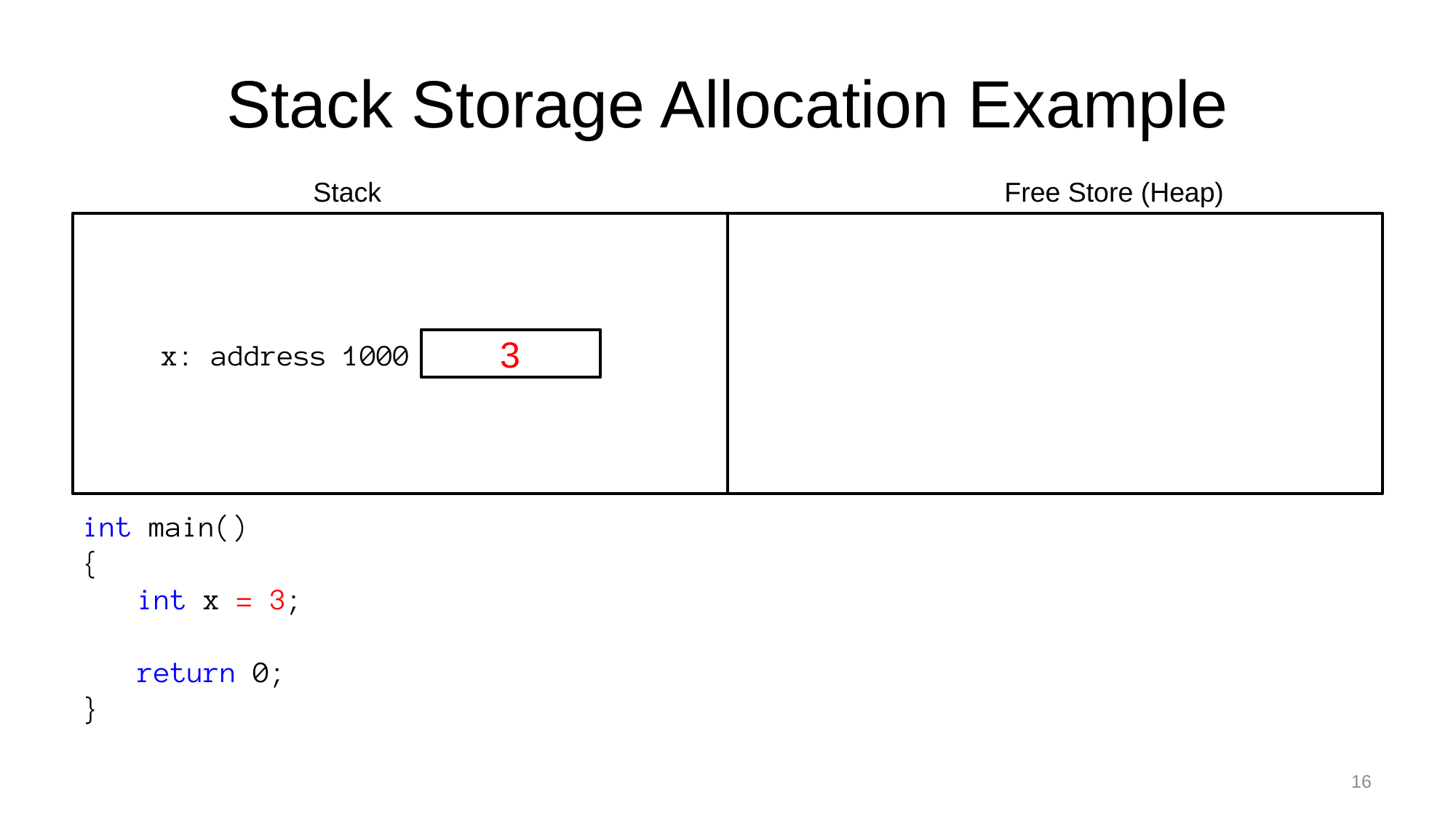

# Stack Storage Allocation Example
Stack
Free Store (Heap)

x: address 1000
3
int main()
{
int x = 3;

return 0;
}
16